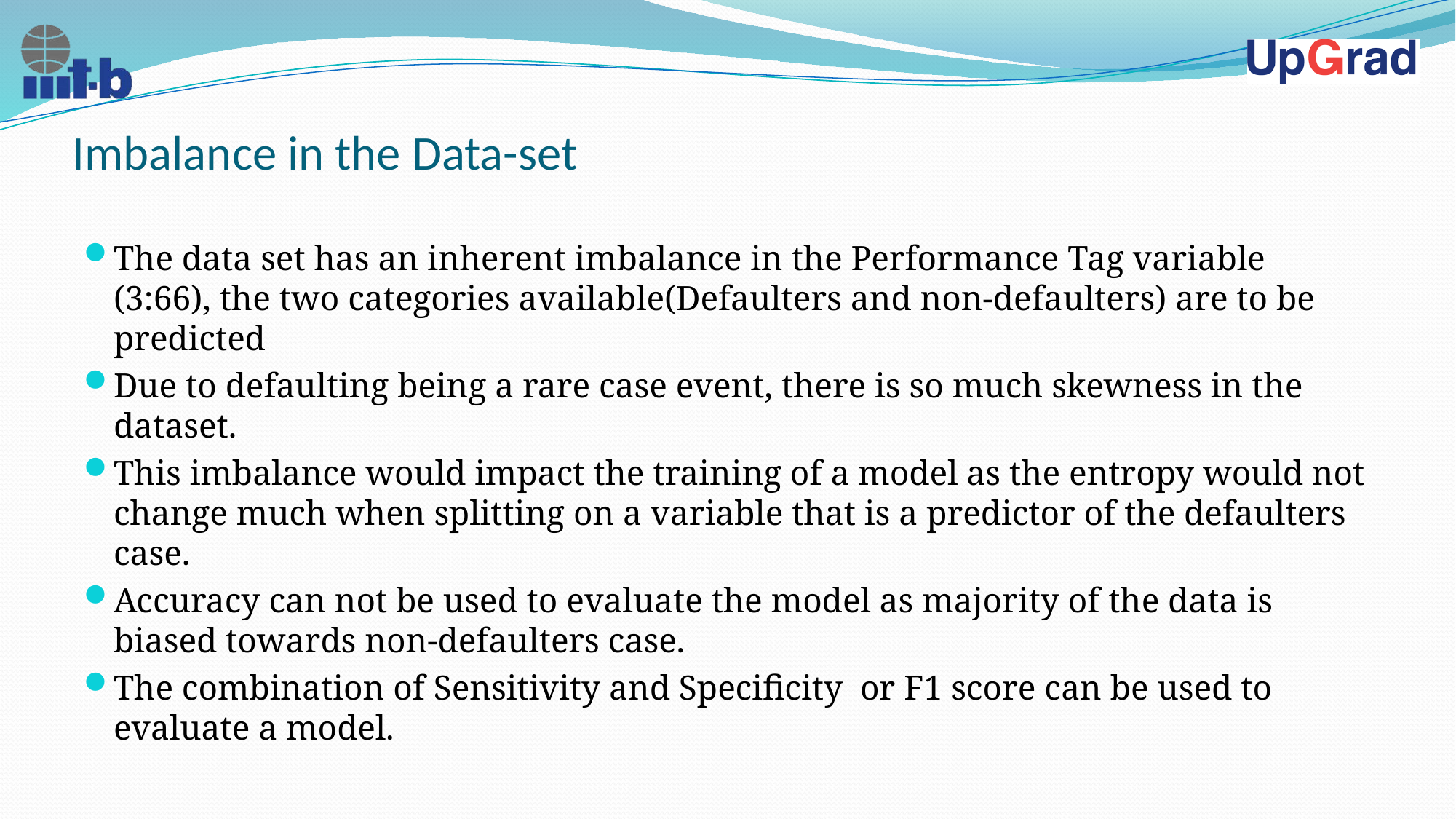

# Imbalance in the Data-set
The data set has an inherent imbalance in the Performance Tag variable (3:66), the two categories available(Defaulters and non-defaulters) are to be predicted
Due to defaulting being a rare case event, there is so much skewness in the dataset.
This imbalance would impact the training of a model as the entropy would not change much when splitting on a variable that is a predictor of the defaulters case.
Accuracy can not be used to evaluate the model as majority of the data is biased towards non-defaulters case.
The combination of Sensitivity and Specificity  or F1 score can be used to evaluate a model.